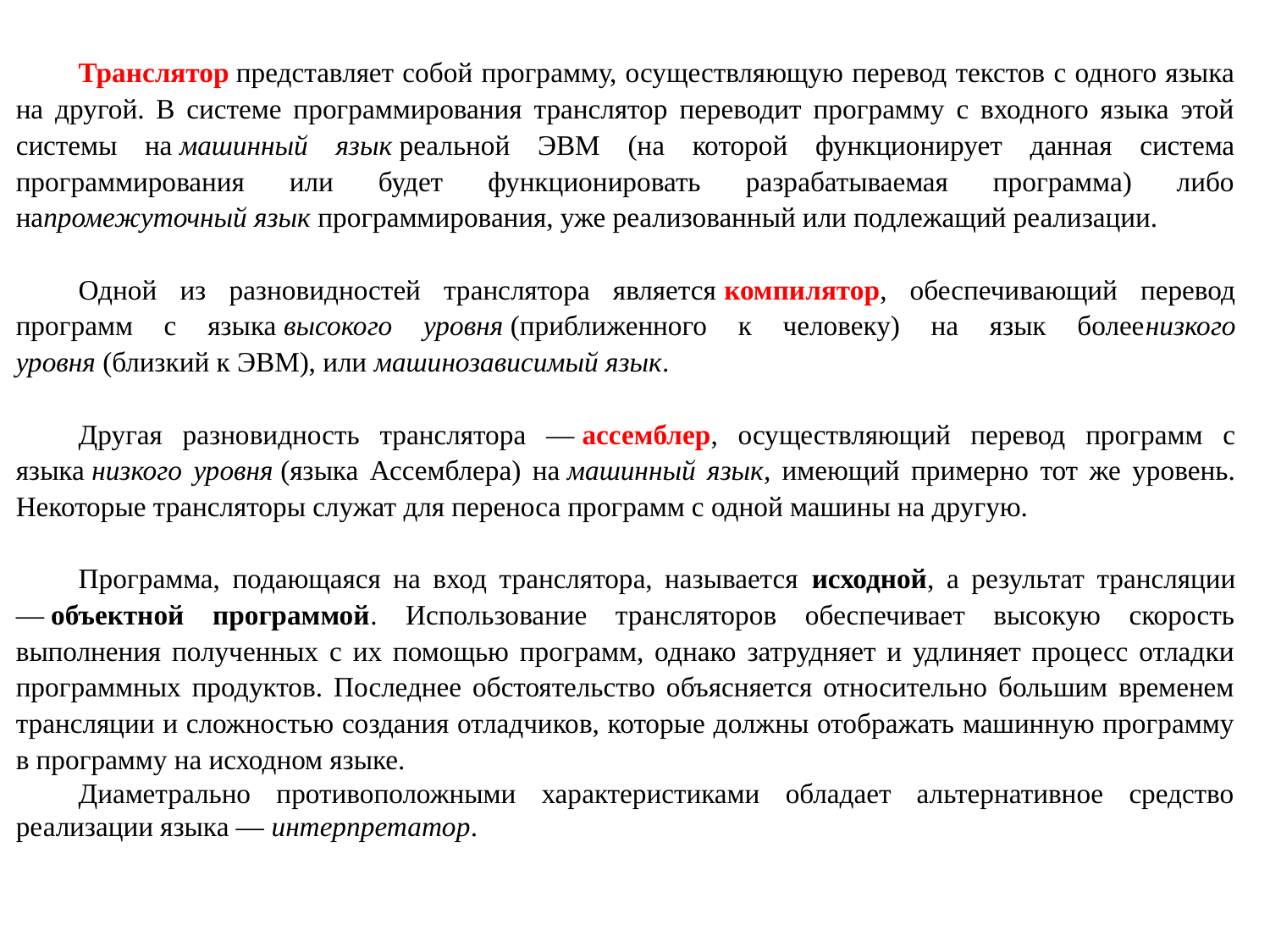

Транслятор представляет собой программу, осуществляющую перевод текстов с одного языка на другой. В системе программирования транслятор переводит программу с входного языка этой системы на машинный язык реальной ЭВМ (на которой функционирует данная система программирования или будет функционировать разрабатываемая программа) либо напромежуточный язык программирования, уже реализованный или подлежащий реализации.

Одной из разновидностей транслятора является компилятор, обеспечивающий перевод программ с языка высокого уровня (приближенного к человеку) на язык болеенизкого уровня (близкий к ЭВМ), или машинозависимый язык.

Другая разновидность транслятора — ассемблер, осуществляющий перевод программ с языка низкого уровня (языка Ассемблера) на машинный язык, имеющий примерно тот же уровень. Некоторые трансляторы служат для переноса программ с одной машины на другую.

Программа, подающаяся на вход транслятора, называется исходной, а результат трансляции — объектной программой. Использование трансляторов обеспечивает высокую скорость выполнения полученных с их помощью программ, однако затрудняет и удлиняет процесс отладки программных продуктов. Последнее обстоятельство объясняется относительно большим временем трансляции и сложностью создания отладчиков, которые должны отображать машинную программу в программу на исходном языке.
Диаметрально противоположными характеристиками обладает альтернативное средство реализации языка — интерпретатор.